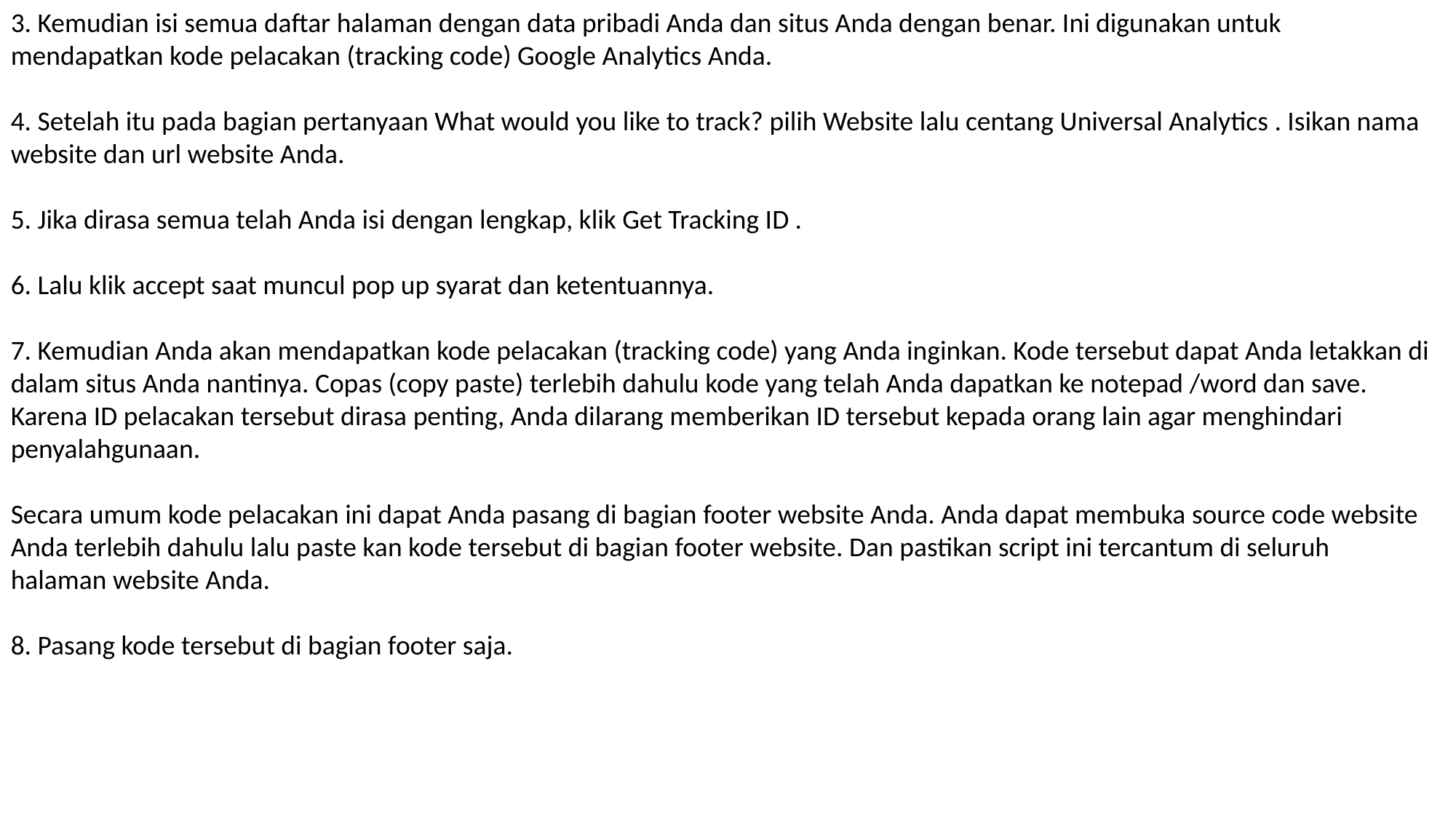

3. Kemudian isi semua daftar halaman dengan data pribadi Anda dan situs Anda dengan benar. Ini digunakan untuk mendapatkan kode pelacakan (tracking code) Google Analytics Anda.

4. Setelah itu pada bagian pertanyaan What would you like to track? pilih Website lalu centang Universal Analytics . Isikan nama website dan url website Anda.

5. Jika dirasa semua telah Anda isi dengan lengkap, klik Get Tracking ID .

6. Lalu klik accept saat muncul pop up syarat dan ketentuannya.

7. Kemudian Anda akan mendapatkan kode pelacakan (tracking code) yang Anda inginkan. Kode tersebut dapat Anda letakkan di dalam situs Anda nantinya. Copas (copy paste) terlebih dahulu kode yang telah Anda dapatkan ke notepad /word dan save.
Karena ID pelacakan tersebut dirasa penting, Anda dilarang memberikan ID tersebut kepada orang lain agar menghindari penyalahgunaan.

Secara umum kode pelacakan ini dapat Anda pasang di bagian footer website Anda. Anda dapat membuka source code website Anda terlebih dahulu lalu paste kan kode tersebut di bagian footer website. Dan pastikan script ini tercantum di seluruh halaman website Anda.

8. Pasang kode tersebut di bagian footer saja.